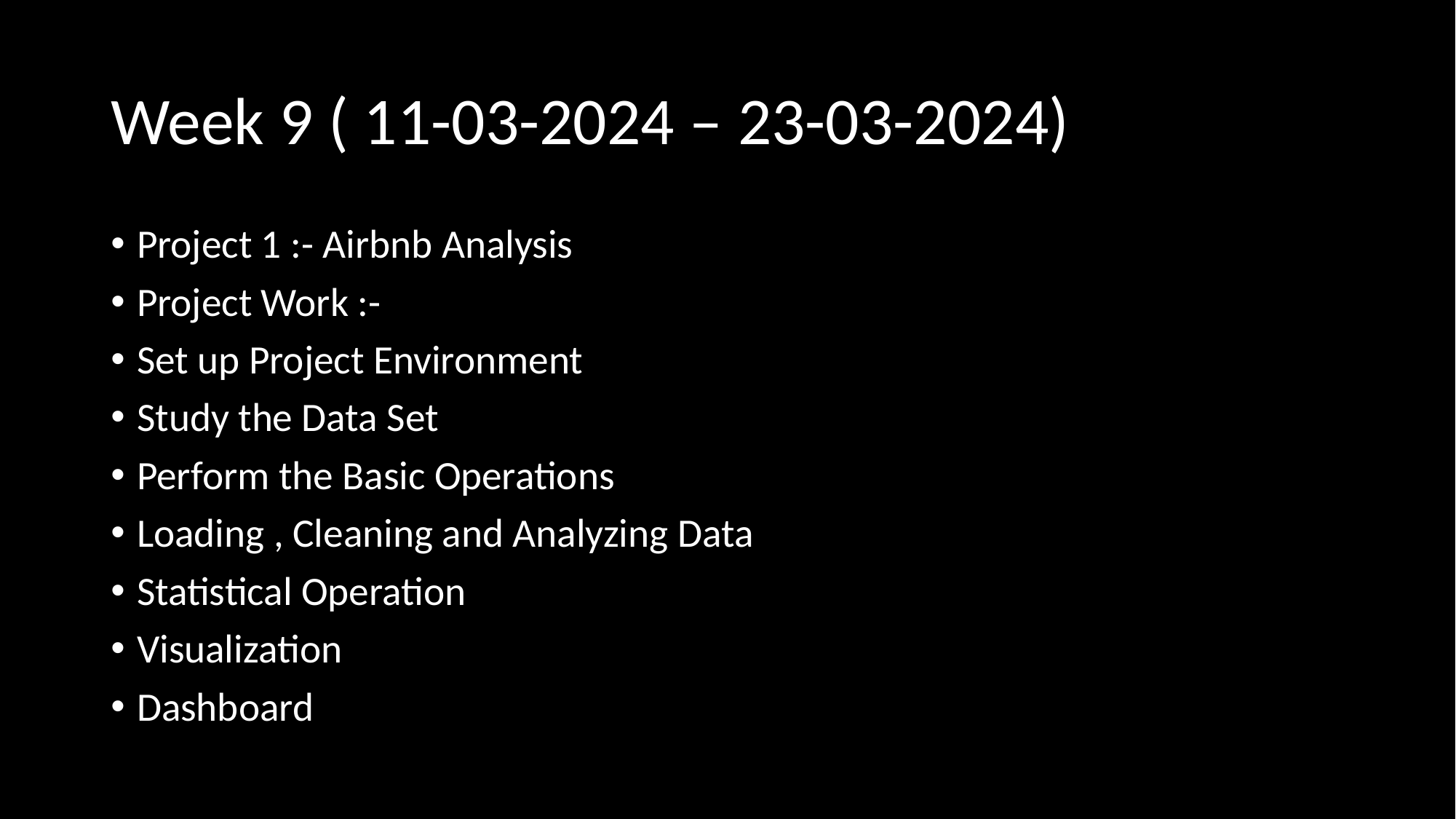

# Week 9 ( 11-03-2024 – 23-03-2024)
Project 1 :- Airbnb Analysis
Project Work :-
Set up Project Environment
Study the Data Set
Perform the Basic Operations
Loading , Cleaning and Analyzing Data
Statistical Operation
Visualization
Dashboard